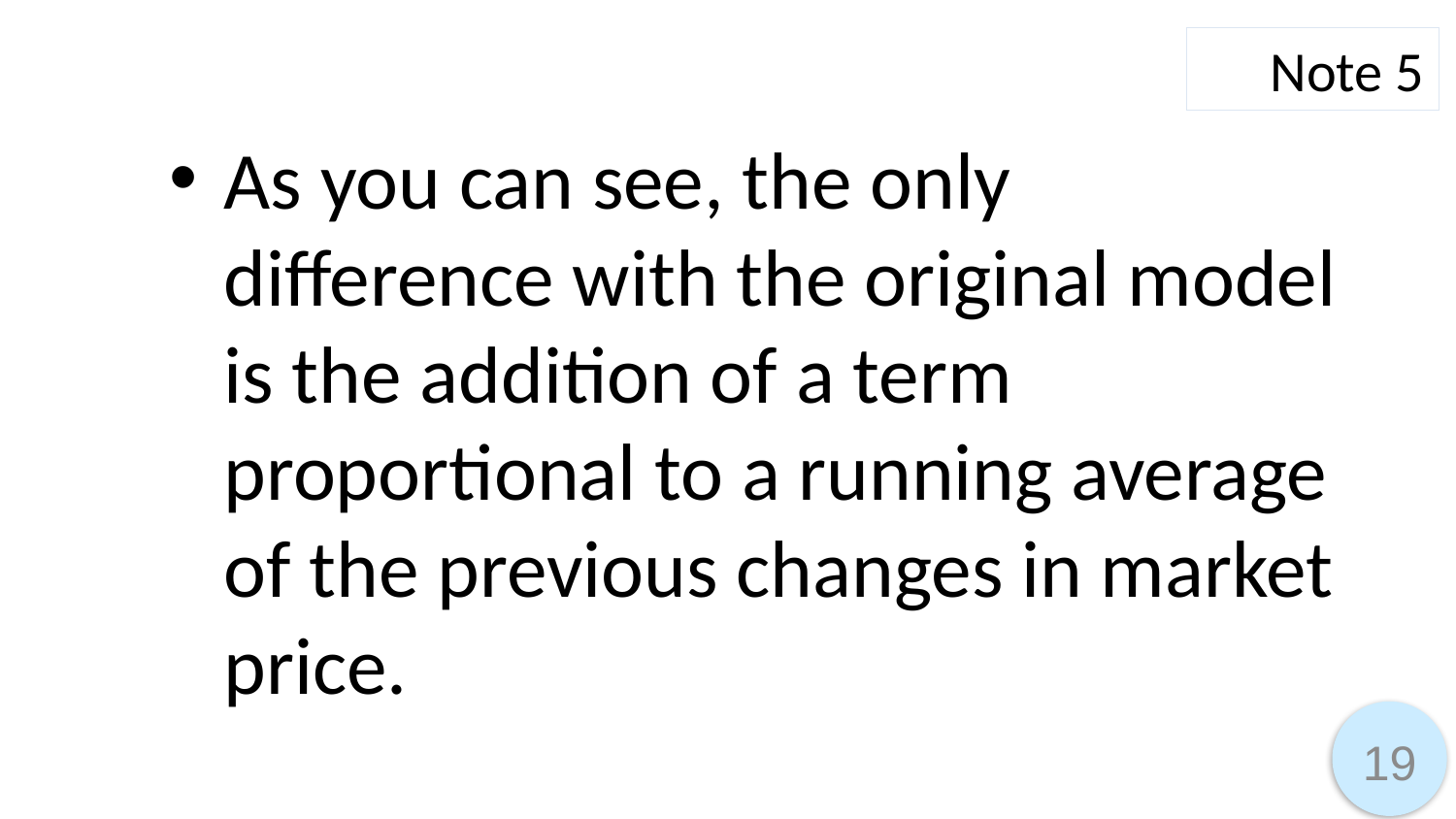

Note 5
As you can see, the only difference with the original model is the addition of a term proportional to a running average of the previous changes in market price.
19